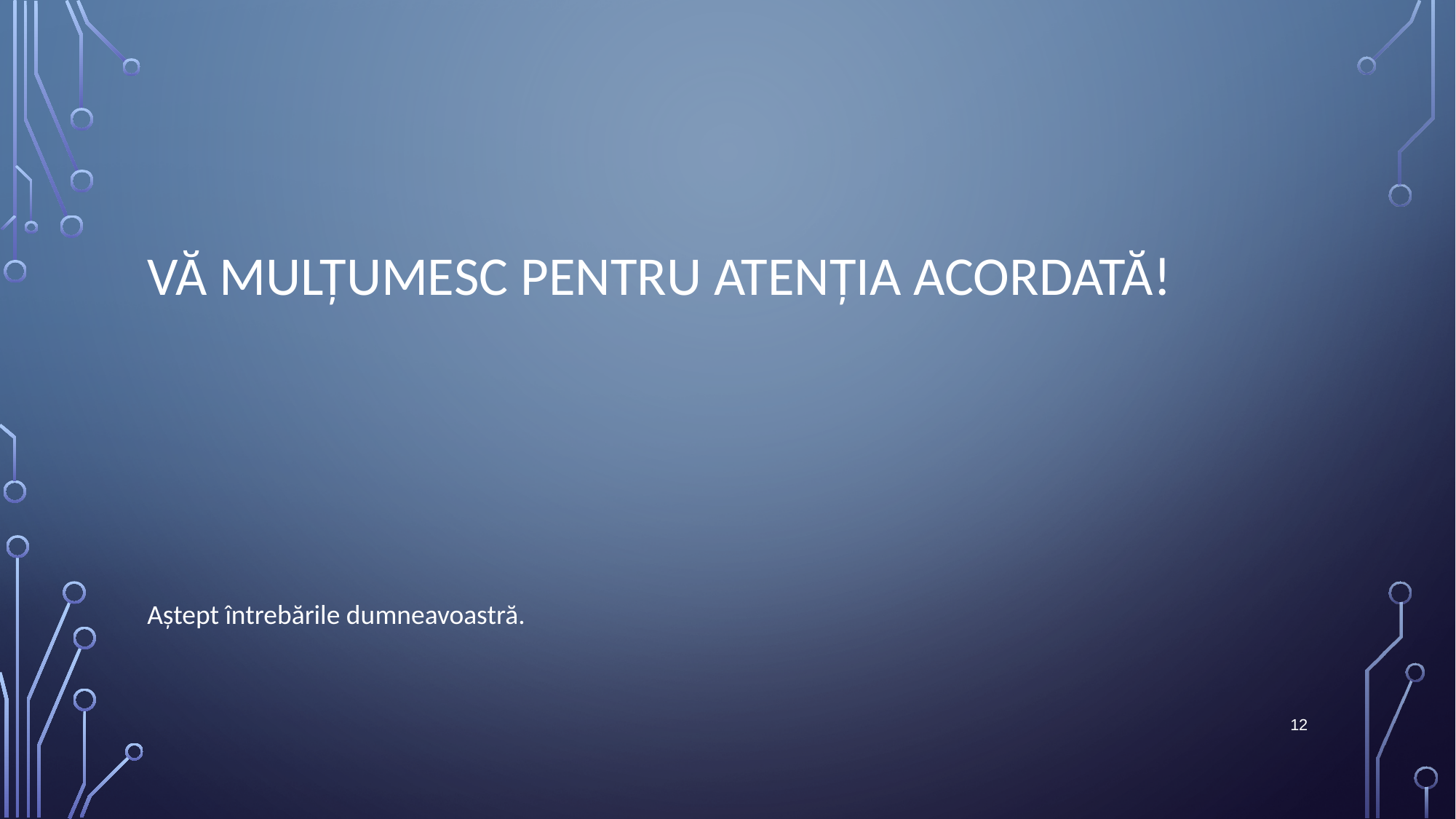

# Vă Mulțumesc pentru atenția acordată!
Aștept întrebările dumneavoastră.
12